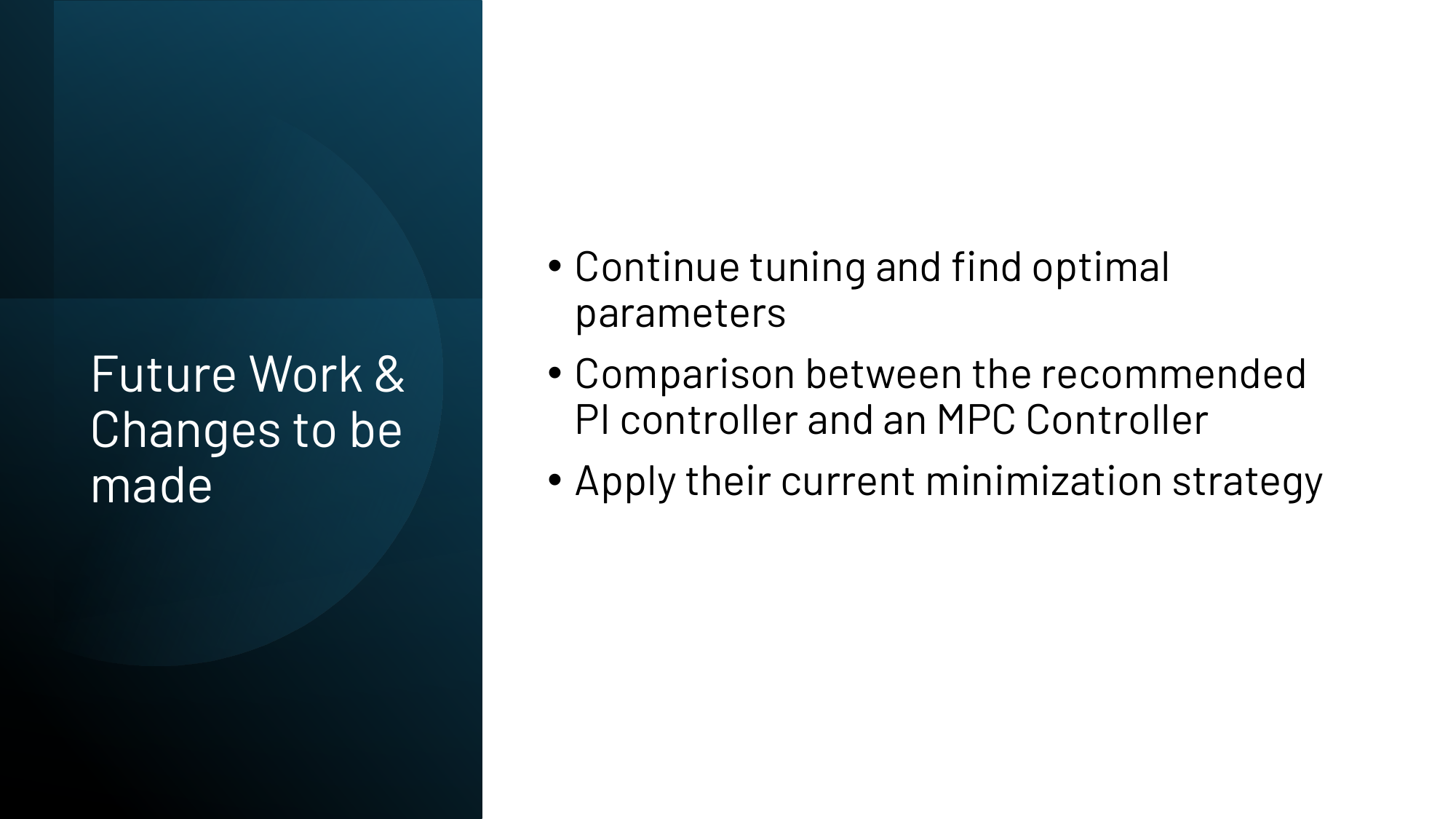

Continue tuning and find optimal parameters
Comparison between the recommended PI controller and an MPC Controller
Apply their current minimization strategy

# Future Work & Changes to be made